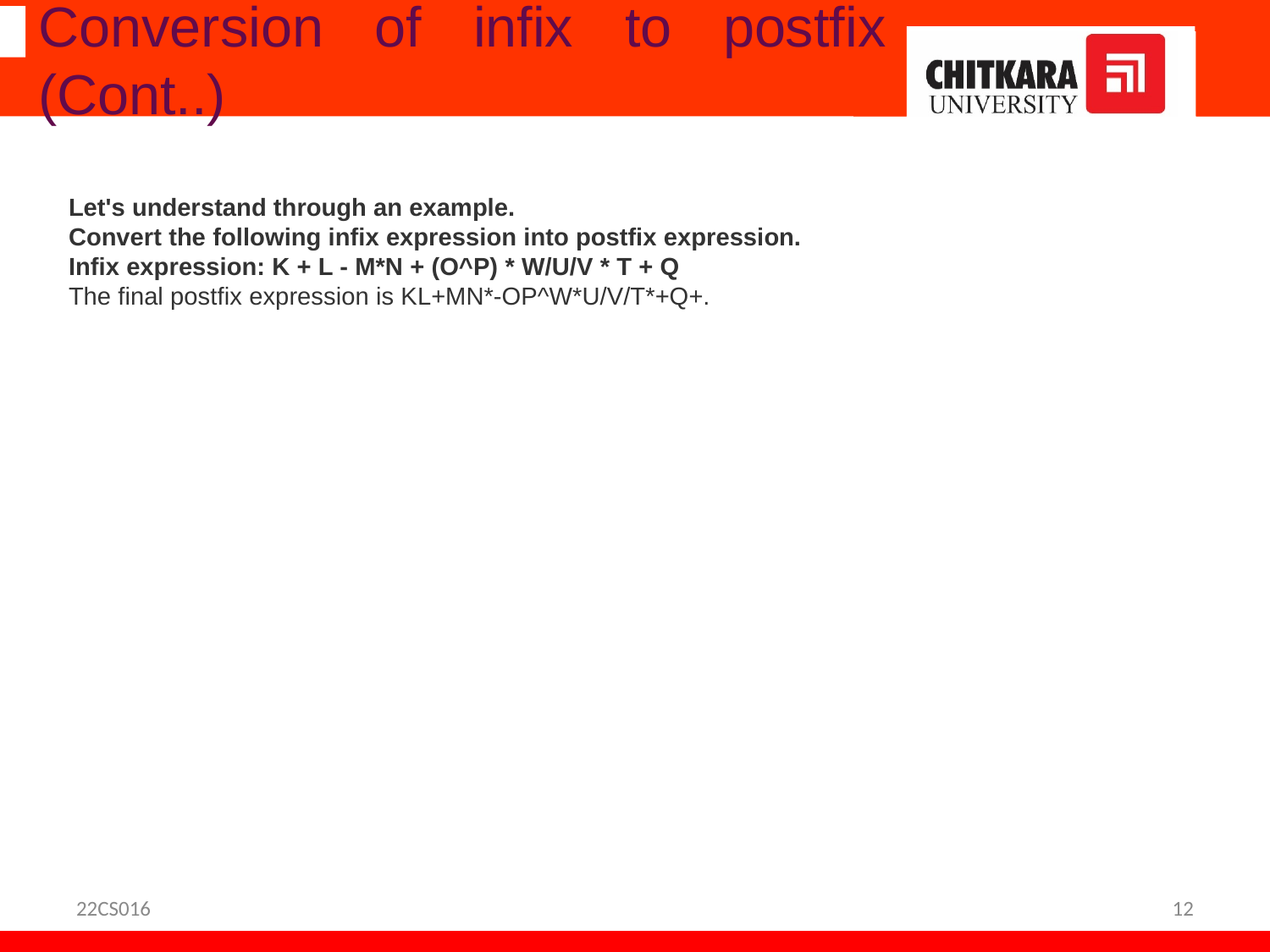

# Conversion of infix to postfix (Cont..)

Let's understand through an example.
Convert the following infix expression into postfix expression.
Infix expression: K + L - M*N + (O^P) * W/U/V * T + Q
The final postfix expression is KL+MN*-OP^W*U/V/T*+Q+.
22CS016
12